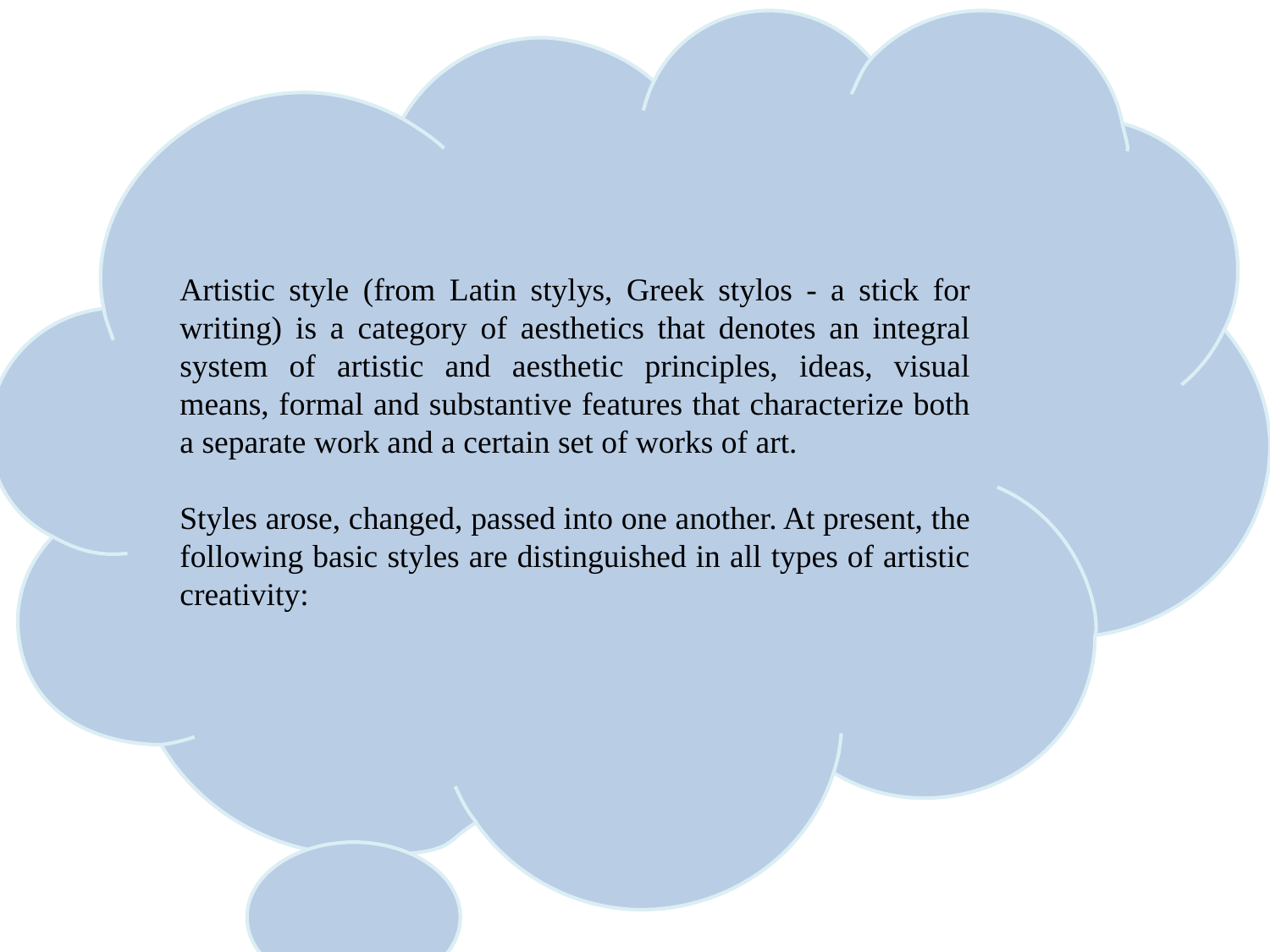

Artistic style (from Latin stylys, Greek stylos - a stick for writing) is a category of aesthetics that denotes an integral system of artistic and aesthetic principles, ideas, visual means, formal and substantive features that characterize both a separate work and a certain set of works of art.

Styles arose, changed, passed into one another. At present, the following basic styles are distinguished in all types of artistic creativity: